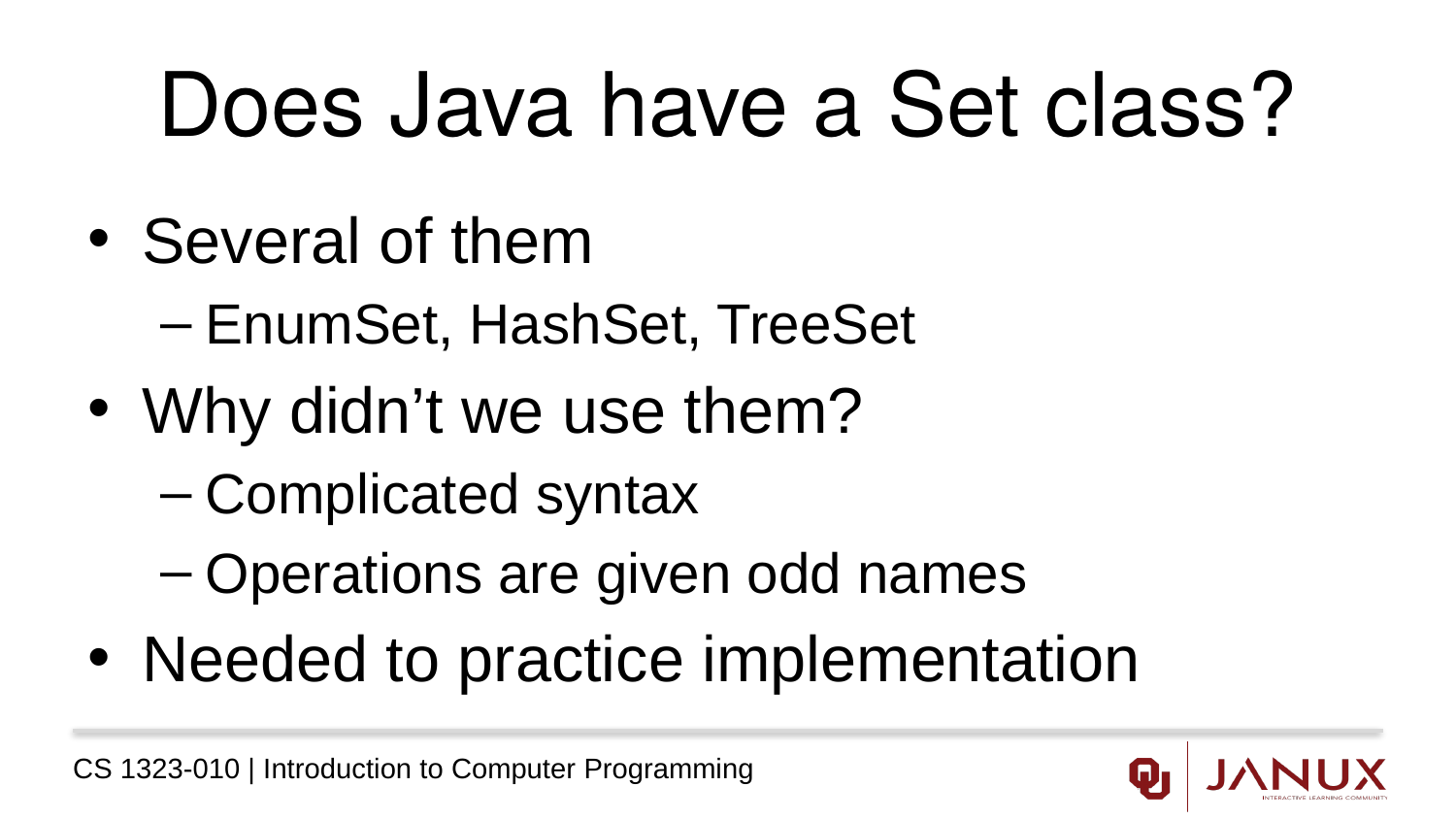

# Does Java have a Set class?
Several of them
EnumSet, HashSet, TreeSet
Why didn’t we use them?
Complicated syntax
Operations are given odd names
Needed to practice implementation